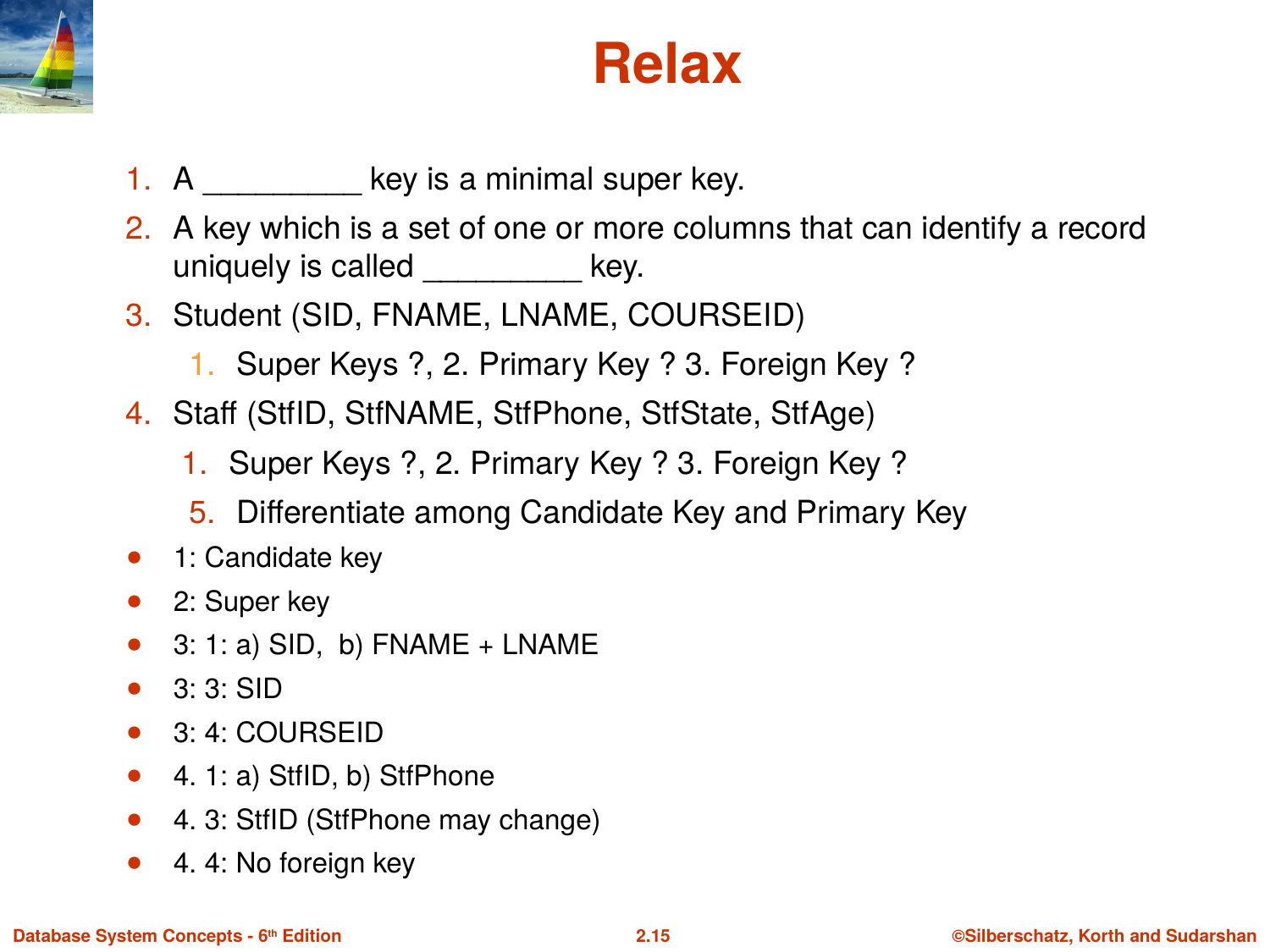

# Relax
A _________ key is a minimal super key.
A key which is a set of one or more columns that can identify a record uniquely is called _________ key.
Student (SID, FNAME, LNAME, COURSEID)
Super Keys ?, 2. Primary Key ? 3. Foreign Key ?
Staff (StfID, StfNAME, StfPhone, StfState, StfAge)
Super Keys ?, 2. Primary Key ? 3. Foreign Key ?
Differentiate among Candidate Key and Primary Key
1: Candidate key
2: Super key
3: 1: a) SID,  b) FNAME + LNAME
3: 3: SID
3: 4: COURSEID
4. 1: a) StfID, b) StfPhone
4. 3: StfID (StfPhone may change)
4. 4: No foreign key